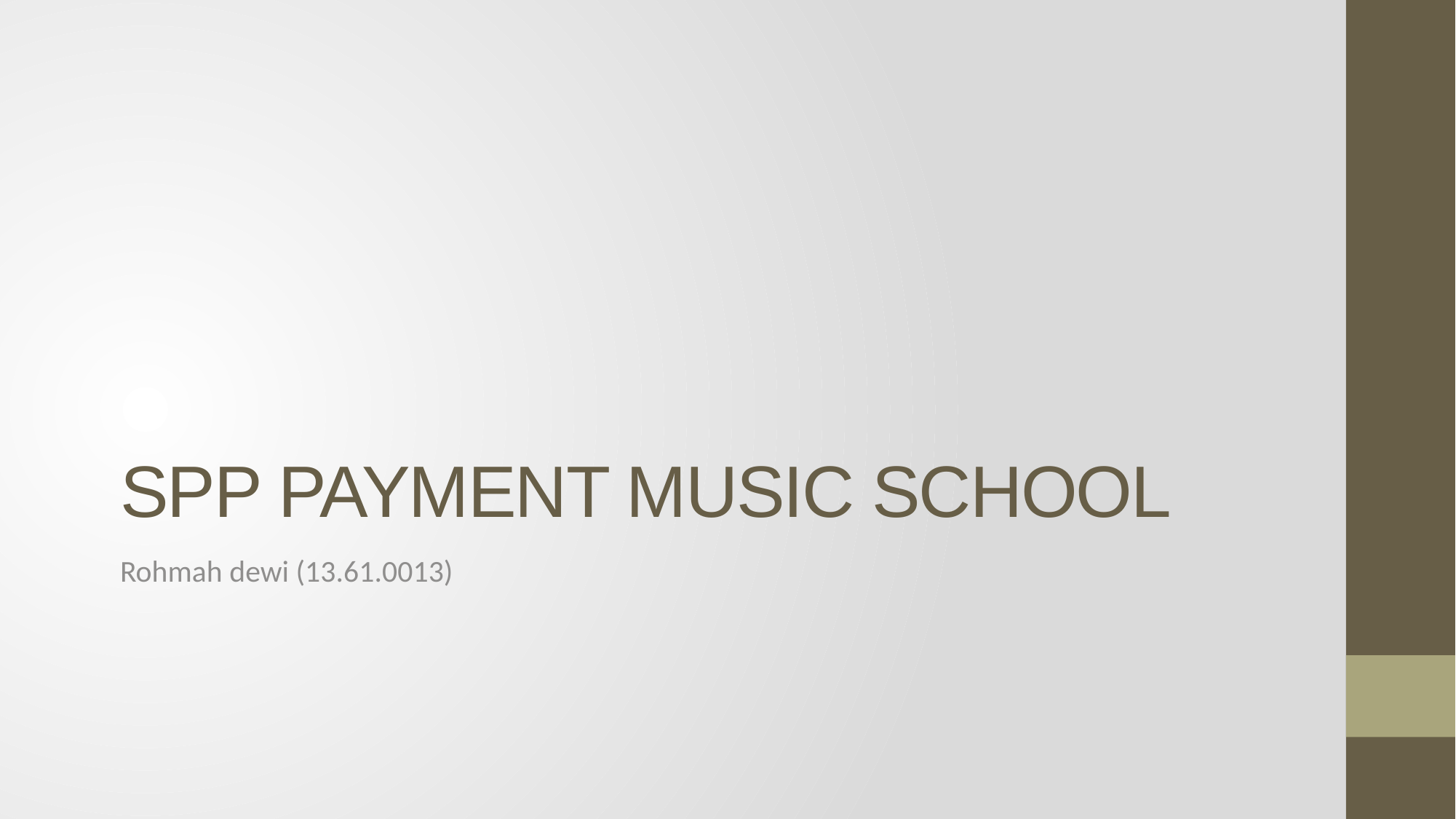

# SPP PAYMENT MUSIC SCHOOL
Rohmah dewi (13.61.0013)